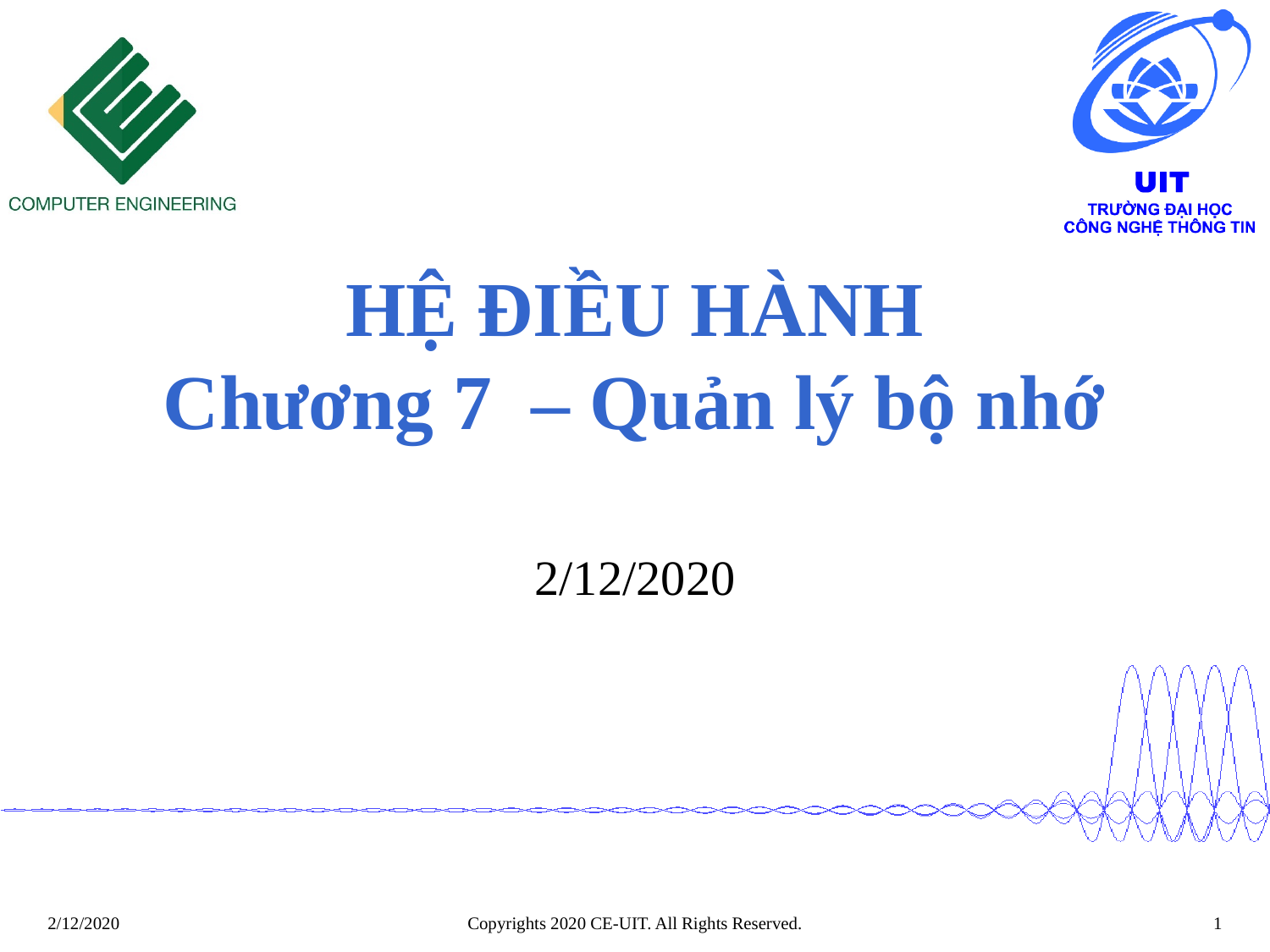

# HỆ ĐIỀU HÀNH Chương 7  – Quản lý bộ nhớ
2/12/2020
Copyrights 2020 CE-UIT. All Rights Reserved.
1
2/12/2020